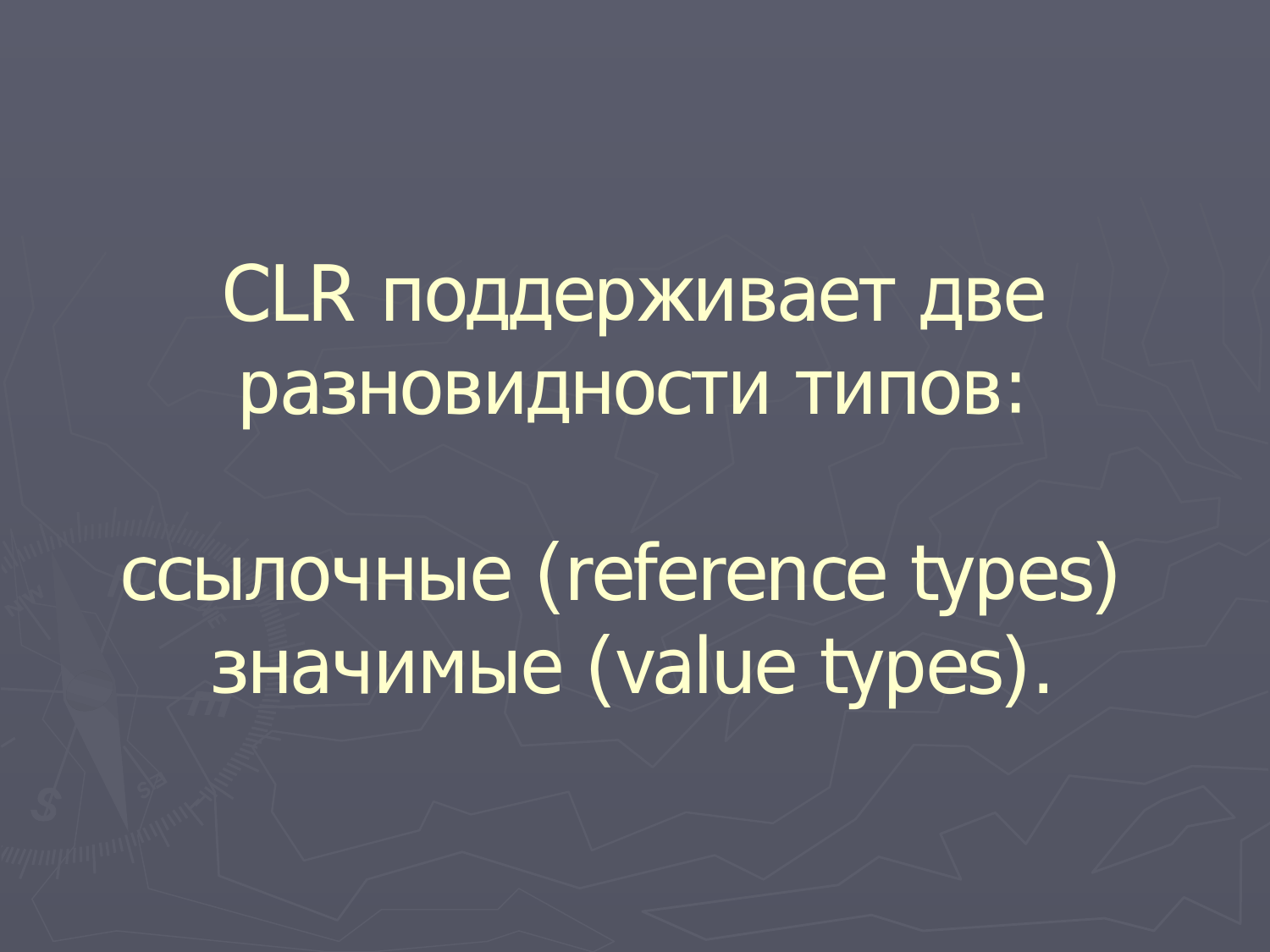

# CLR поддерживает две разновидности типов:

ссылочные (reference types)  значимые (value types).